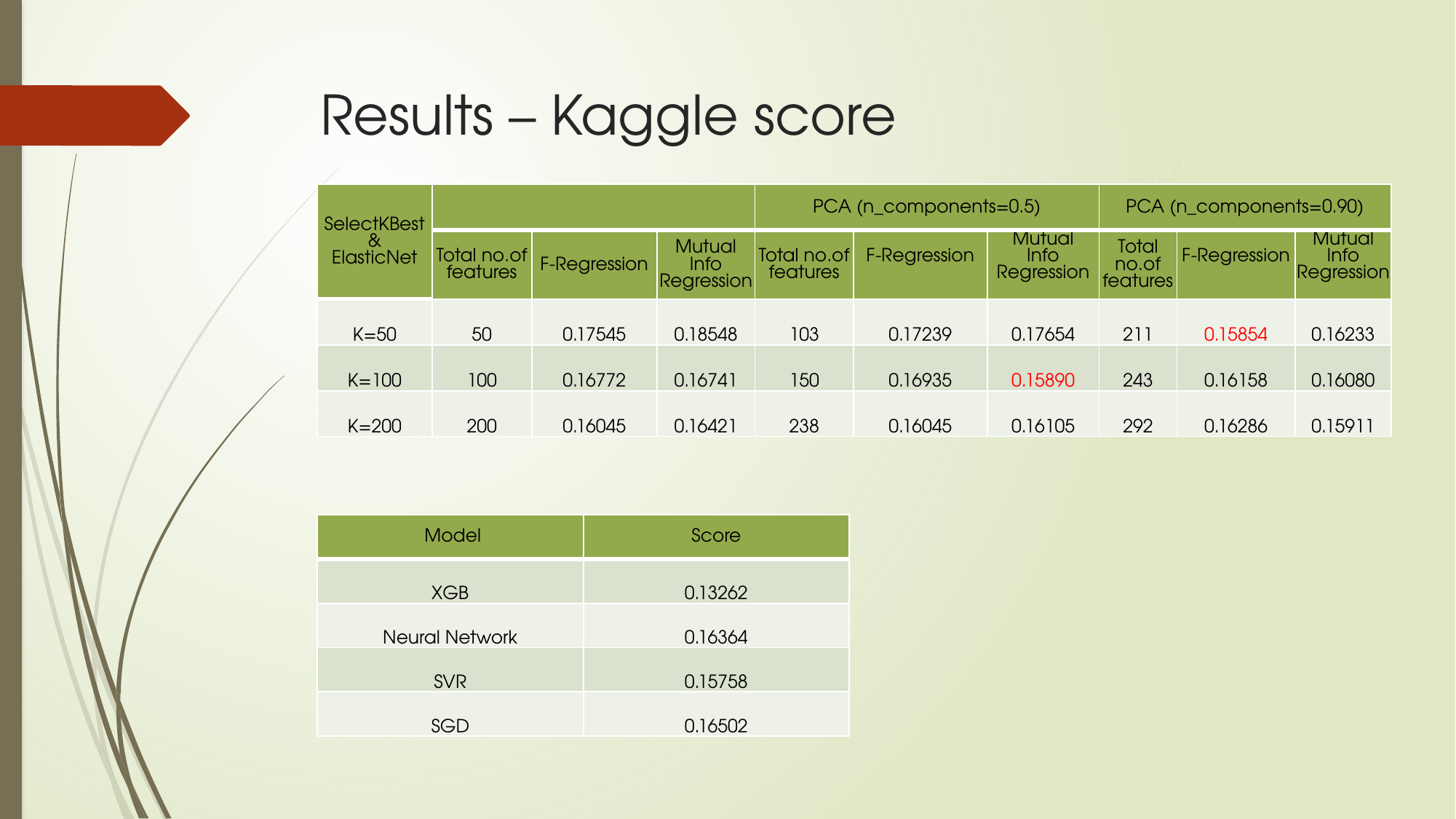

# Results – Kaggle score
| SelectKBest & ElasticNet |  |  |  | PCA (n\_components=0.5) |  |  | PCA (n\_components=0.90) |  |  |
| --- | --- | --- | --- | --- | --- | --- | --- | --- | --- |
|  | Total no.of features | F-Regression | Mutual Info Regression | Total no.of features | F-Regression | Mutual Info Regression | Total no.of features | F-Regression | Mutual Info Regression |
| K=50 | 50 | 0.17545 | 0.18548 | 103 | 0.17239 | 0.17654 | 211 | 0.15854 | 0.16233 |
| K=100 | 100 | 0.16772 | 0.16741 | 150 | 0.16935 | 0.15890 | 243 | 0.16158 | 0.16080 |
| K=200 | 200 | 0.16045 | 0.16421 | 238 | 0.16045 | 0.16105 | 292 | 0.16286 | 0.15911 |
| Model | Score |
| --- | --- |
| XGB | 0.13262 |
| Neural Network | 0.16364 |
| SVR | 0.15758 |
| SGD | 0.16502 |